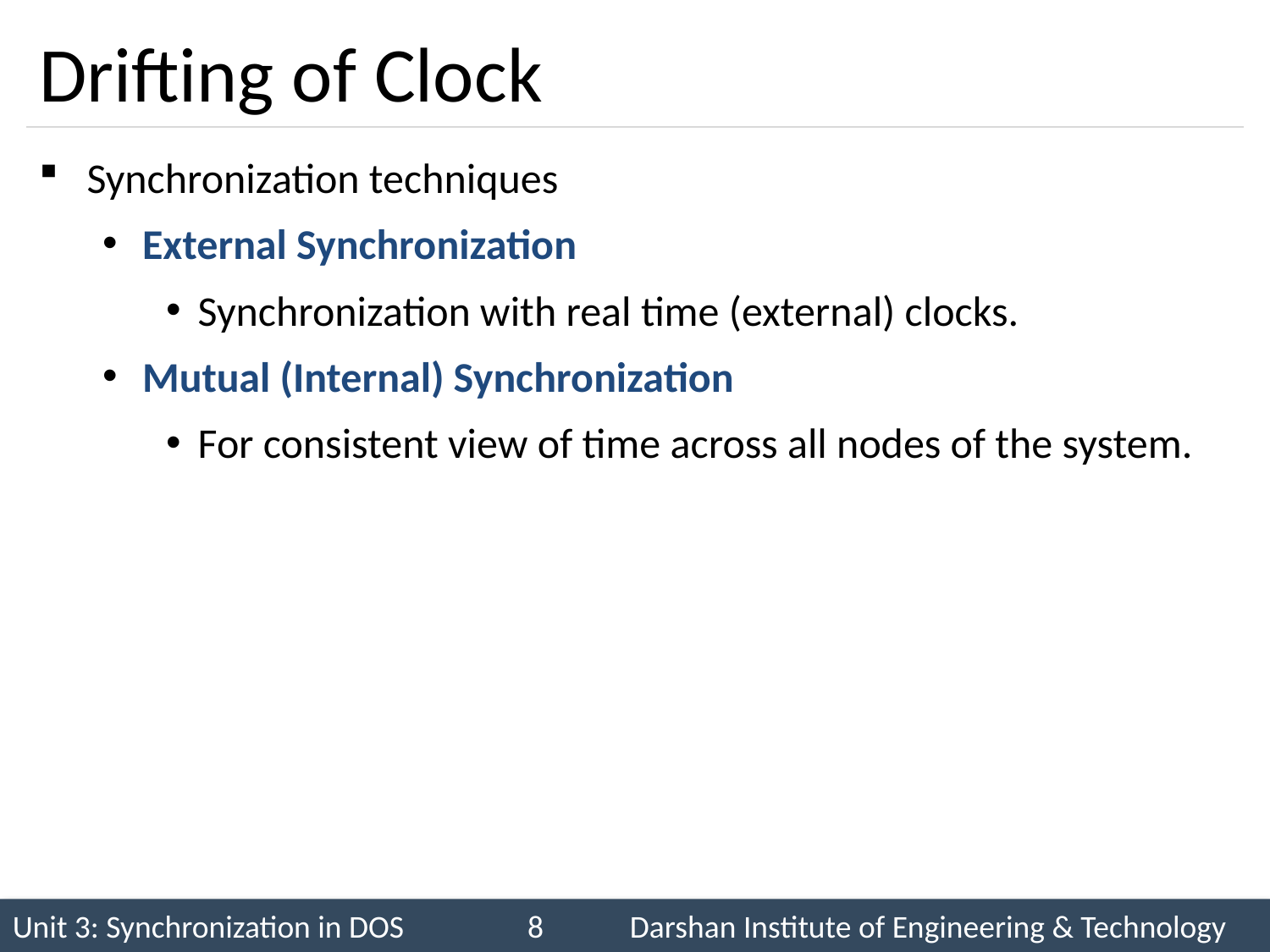

# Drifting of Clock
Synchronization techniques
External Synchronization
Synchronization with real time (external) clocks.
Mutual (Internal) Synchronization
For consistent view of time across all nodes of the system.